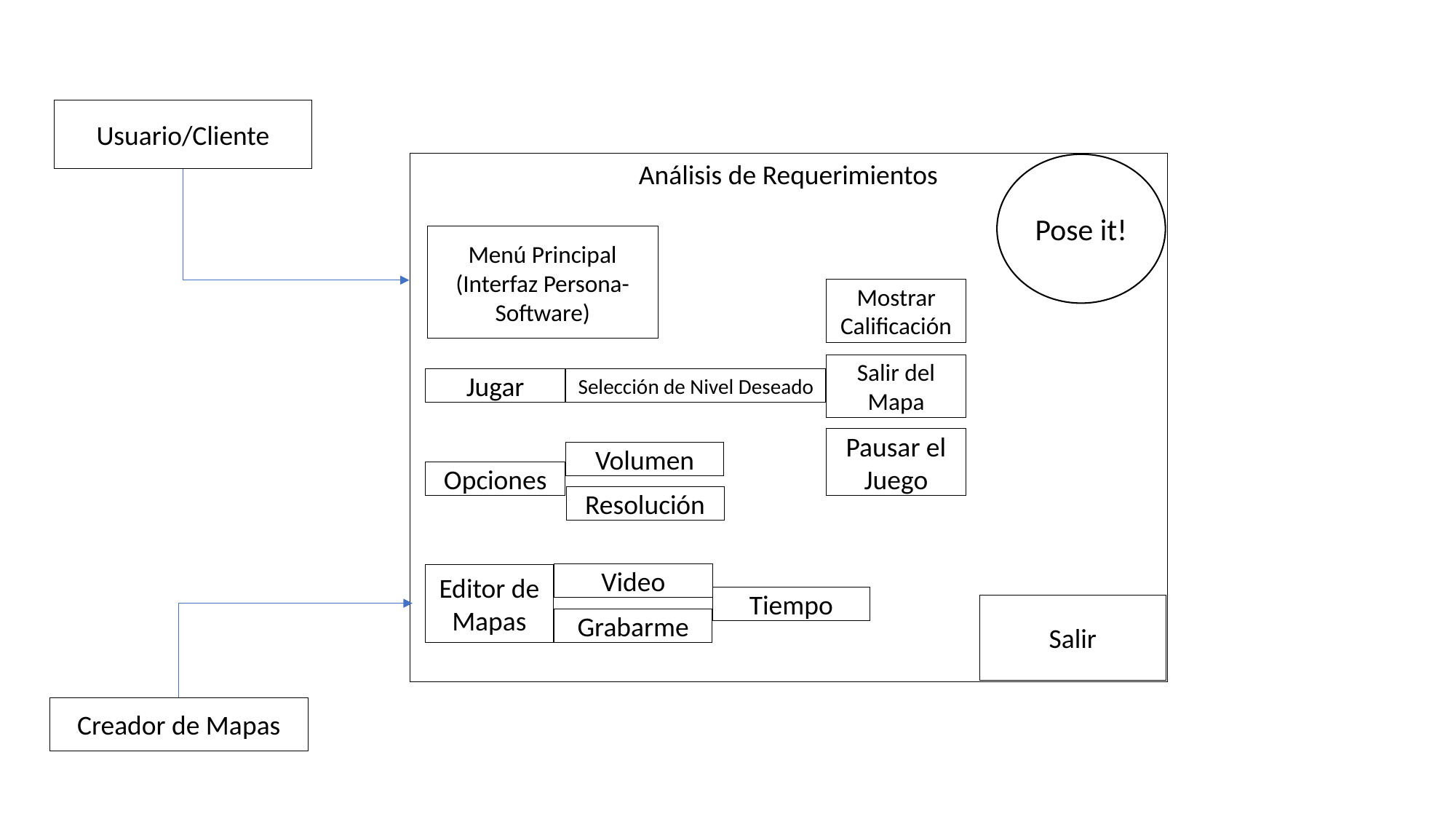

Usuario/Cliente
Análisis de Requerimientos

Pose it!
Menú Principal
(Interfaz Persona-Software)
Mostrar Calificación
Salir del Mapa
Jugar
Selección de Nivel Deseado
Pausar el Juego
Volumen
Opciones
Resolución
Video
Editor de Mapas
Tiempo
Salir
Grabarme
Creador de Mapas